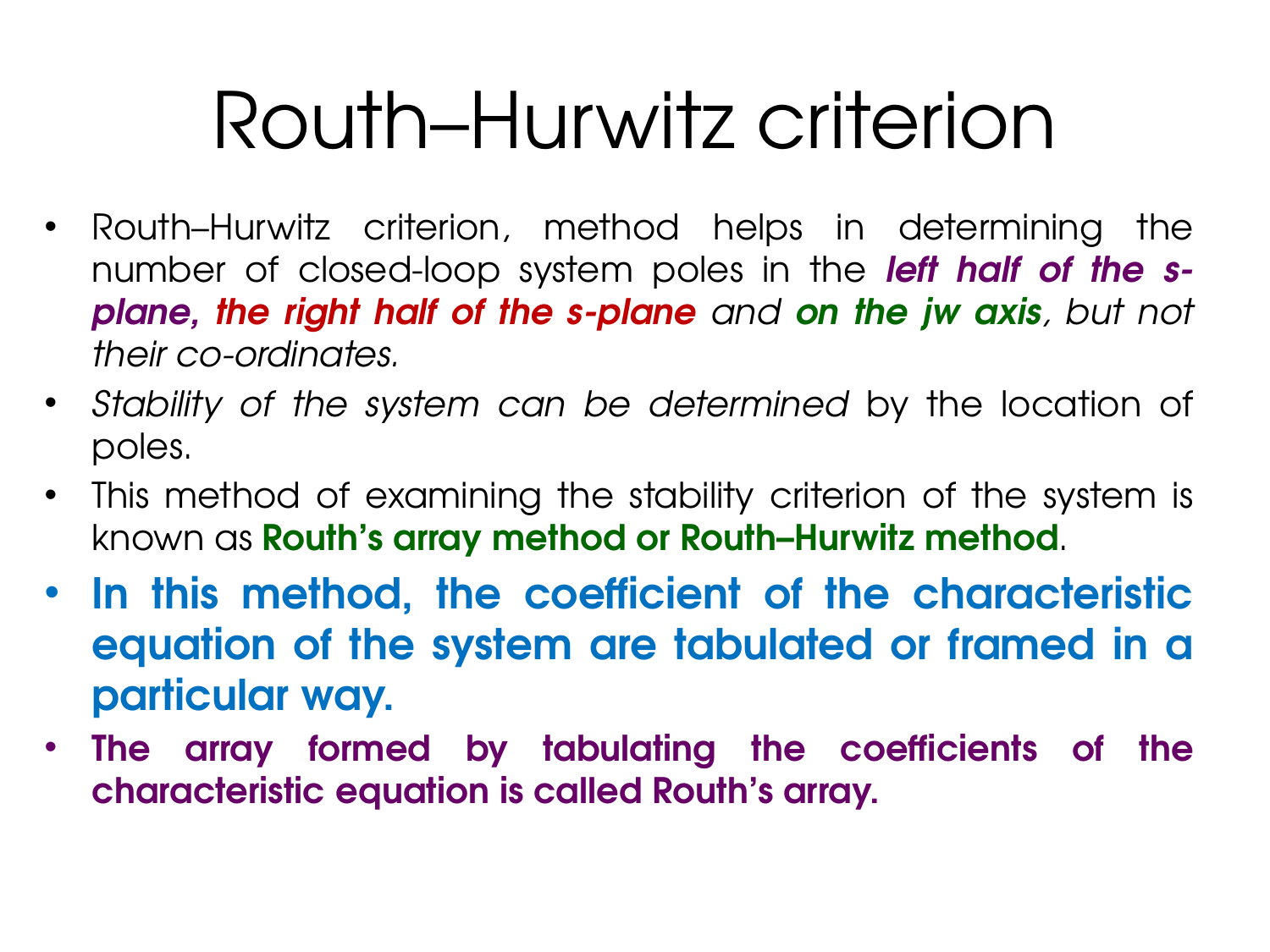

# Routh–Hurwitz criterion
Routh–Hurwitz criterion, method helps in determining the number of closed-loop system poles in the left half of the s-plane, the right half of the s-plane and on the jw axis, but not their co-ordinates.
Stability of the system can be determined by the location of poles.
This method of examining the stability criterion of the system is known as Routh’s array method or Routh–Hurwitz method.
In this method, the coefficient of the characteristic equation of the system are tabulated or framed in a particular way.
The array formed by tabulating the coefficients of the characteristic equation is called Routh’s array.